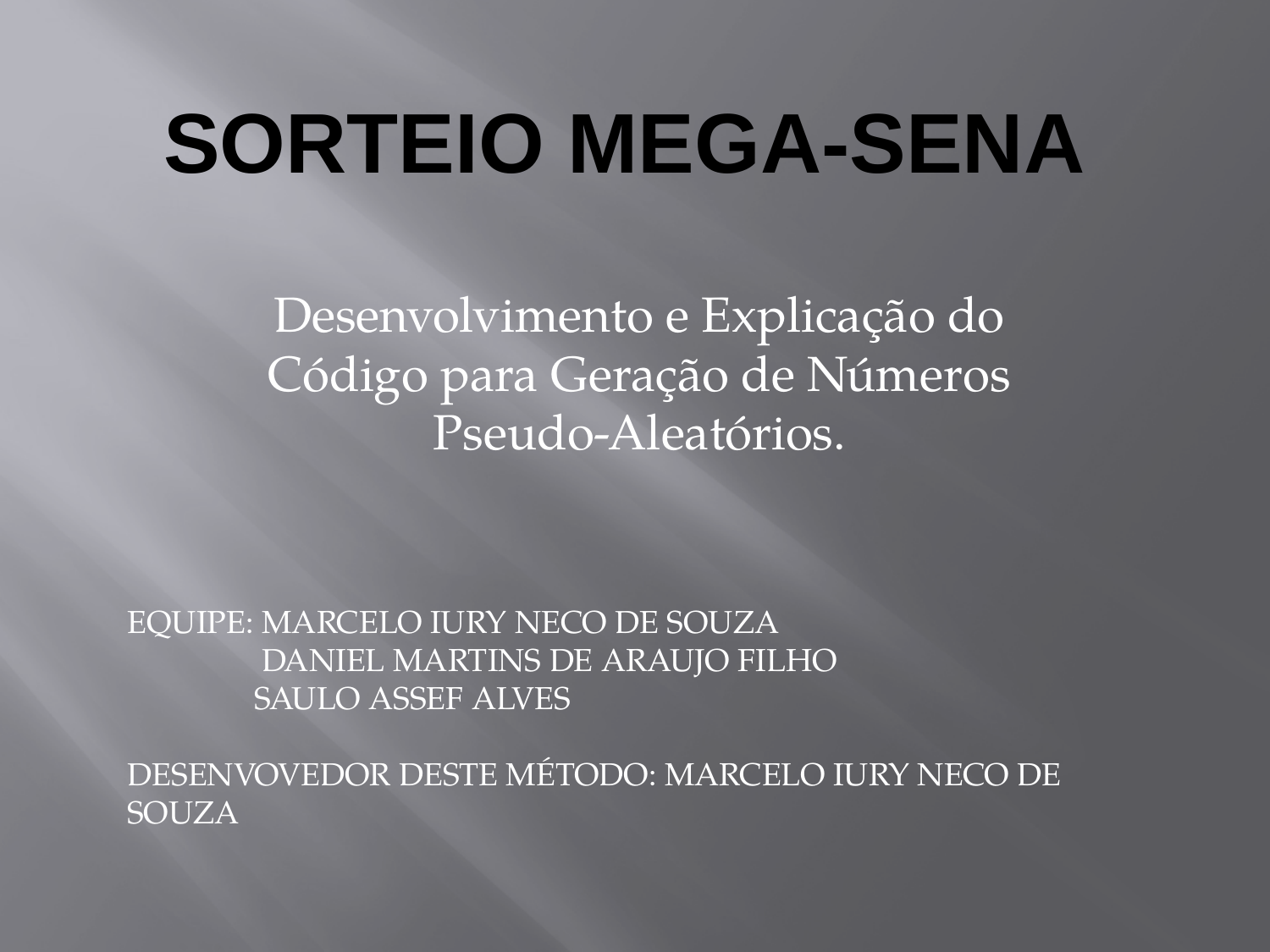

# SORTEIO MEGA-SENA
Desenvolvimento e Explicação do Código para Geração de Números Pseudo-Aleatórios.
EQUIPE: MARCELO IURY NECO DE SOUZA
	 DANIEL MARTINS DE ARAUJO FILHO
	SAULO ASSEF ALVES

DESENVOVEDOR DESTE MÉTODO: MARCELO IURY NECO DE SOUZA